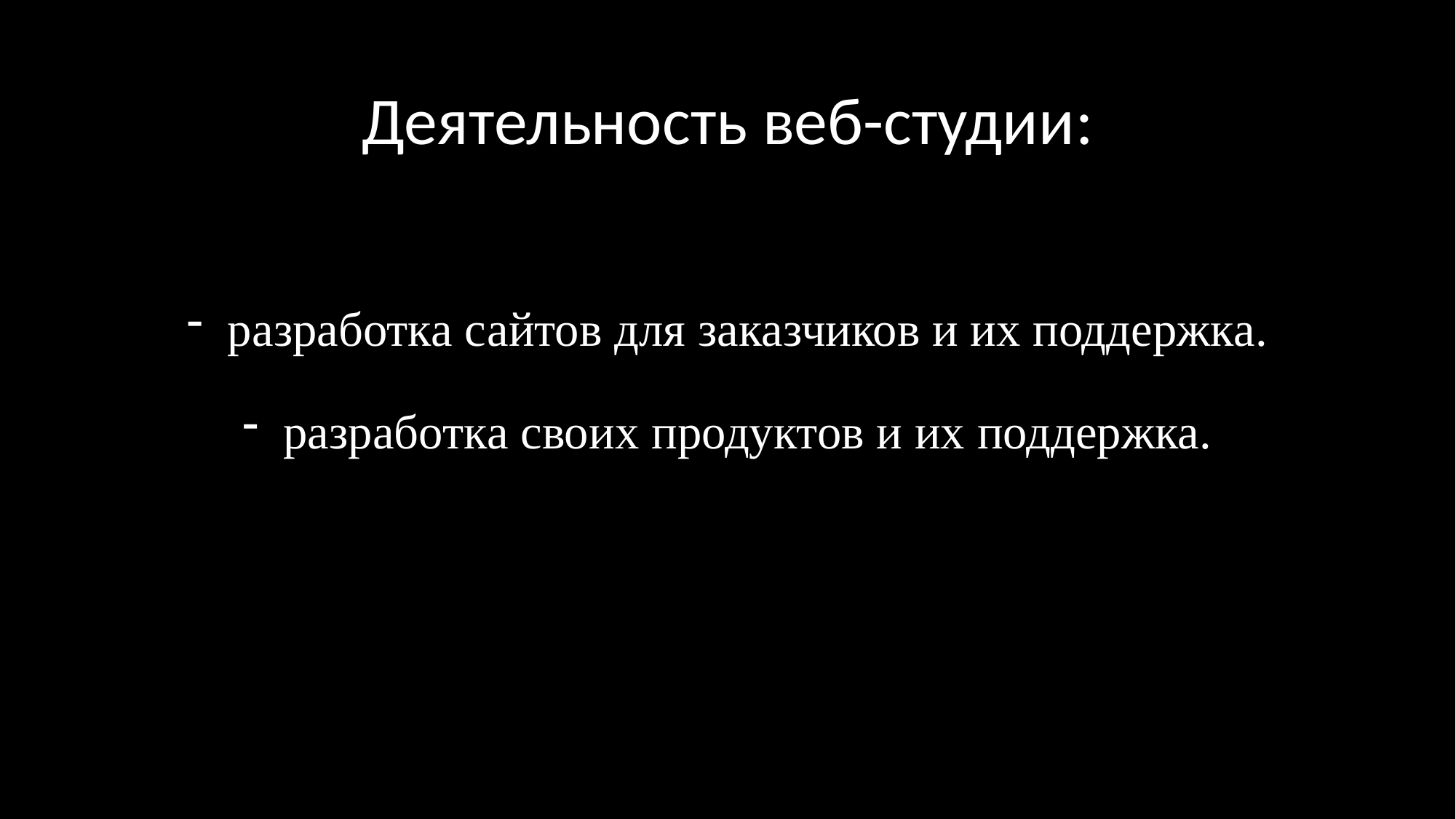

# Деятельность веб-студии:
разработка сайтов для заказчиков и их поддержка.
разработка своих продуктов и их поддержка.